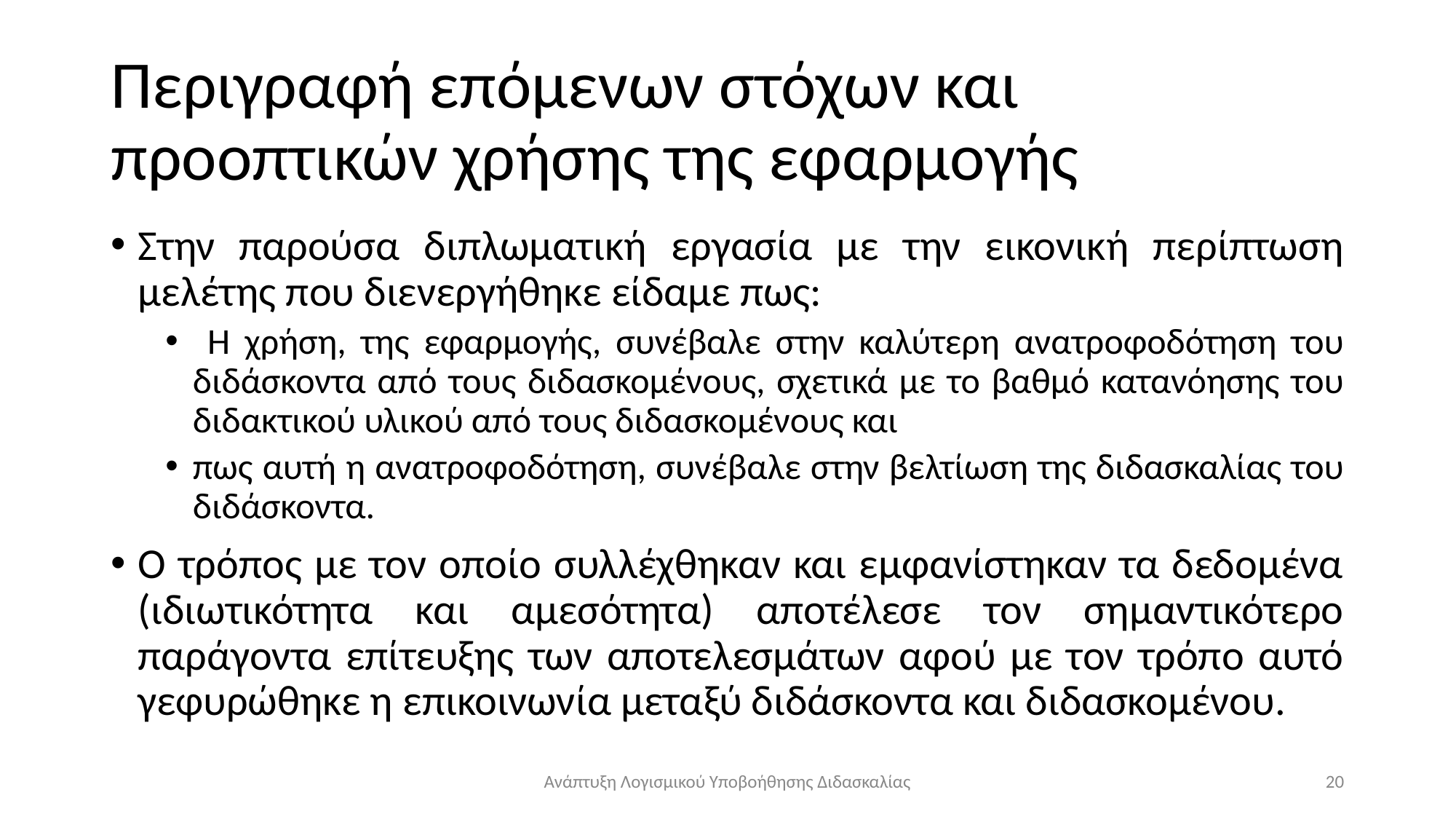

# Περιγραφή επόμενων στόχων και προοπτικών χρήσης της εφαρμογής
Στην παρούσα διπλωματική εργασία με την εικονική περίπτωση μελέτης που διενεργήθηκε είδαμε πως:
 Η χρήση, της εφαρμογής, συνέβαλε στην καλύτερη ανατροφοδότηση του διδάσκοντα από τους διδασκομένους, σχετικά με το βαθμό κατανόησης του διδακτικού υλικού από τους διδασκομένους και
πως αυτή η ανατροφοδότηση, συνέβαλε στην βελτίωση της διδασκαλίας του διδάσκοντα.
Ο τρόπος με τον οποίο συλλέχθηκαν και εμφανίστηκαν τα δεδομένα (ιδιωτικότητα και αμεσότητα) αποτέλεσε τον σημαντικότερο παράγοντα επίτευξης των αποτελεσμάτων αφού με τον τρόπο αυτό γεφυρώθηκε η επικοινωνία μεταξύ διδάσκοντα και διδασκομένου.
Ανάπτυξη Λογισμικού Υποβοήθησης Διδασκαλίας
20